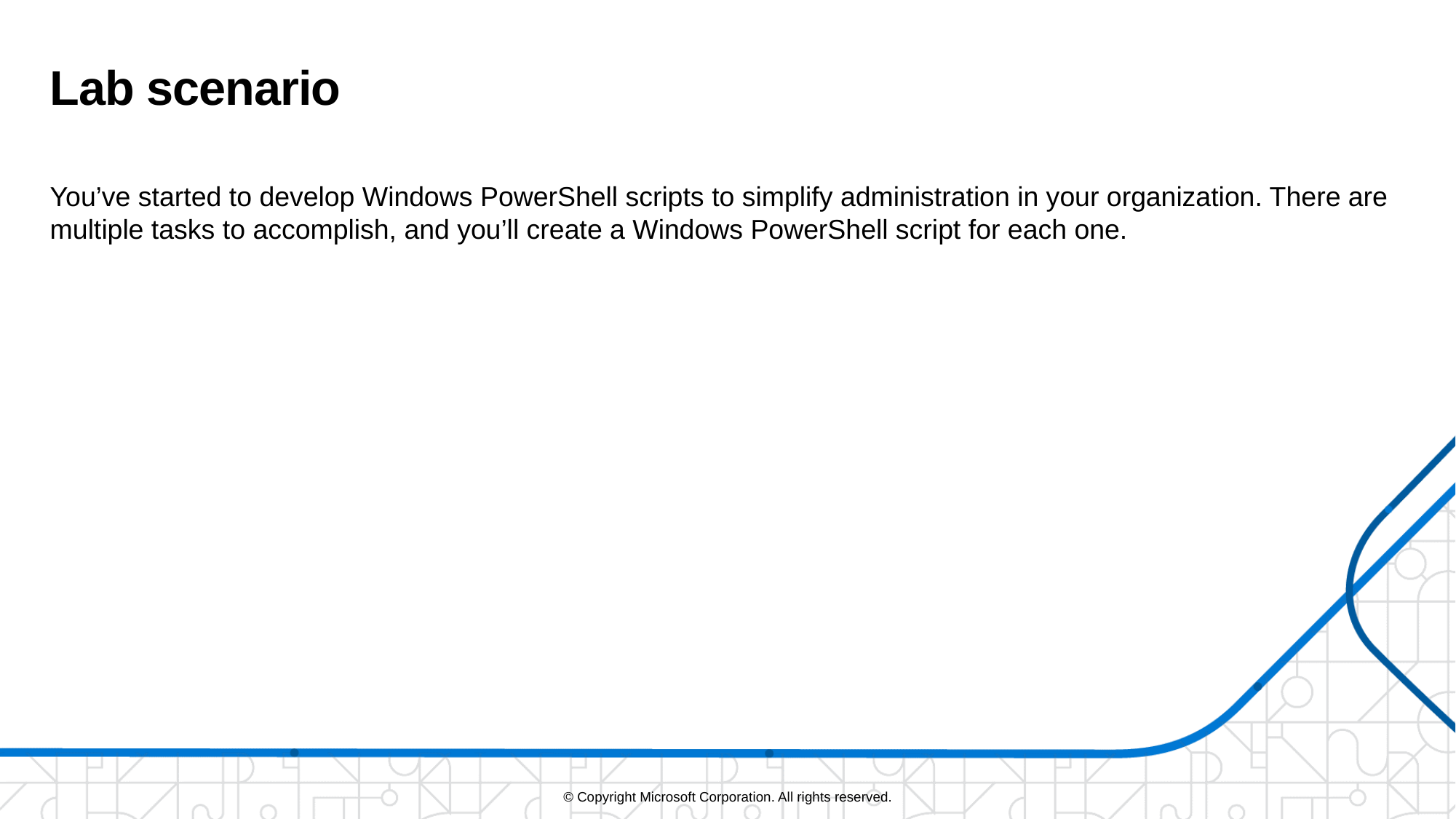

# Lab scenario
You’ve started to develop Windows PowerShell scripts to simplify administration in your organization. There are multiple tasks to accomplish, and you’ll create a Windows PowerShell script for each one.